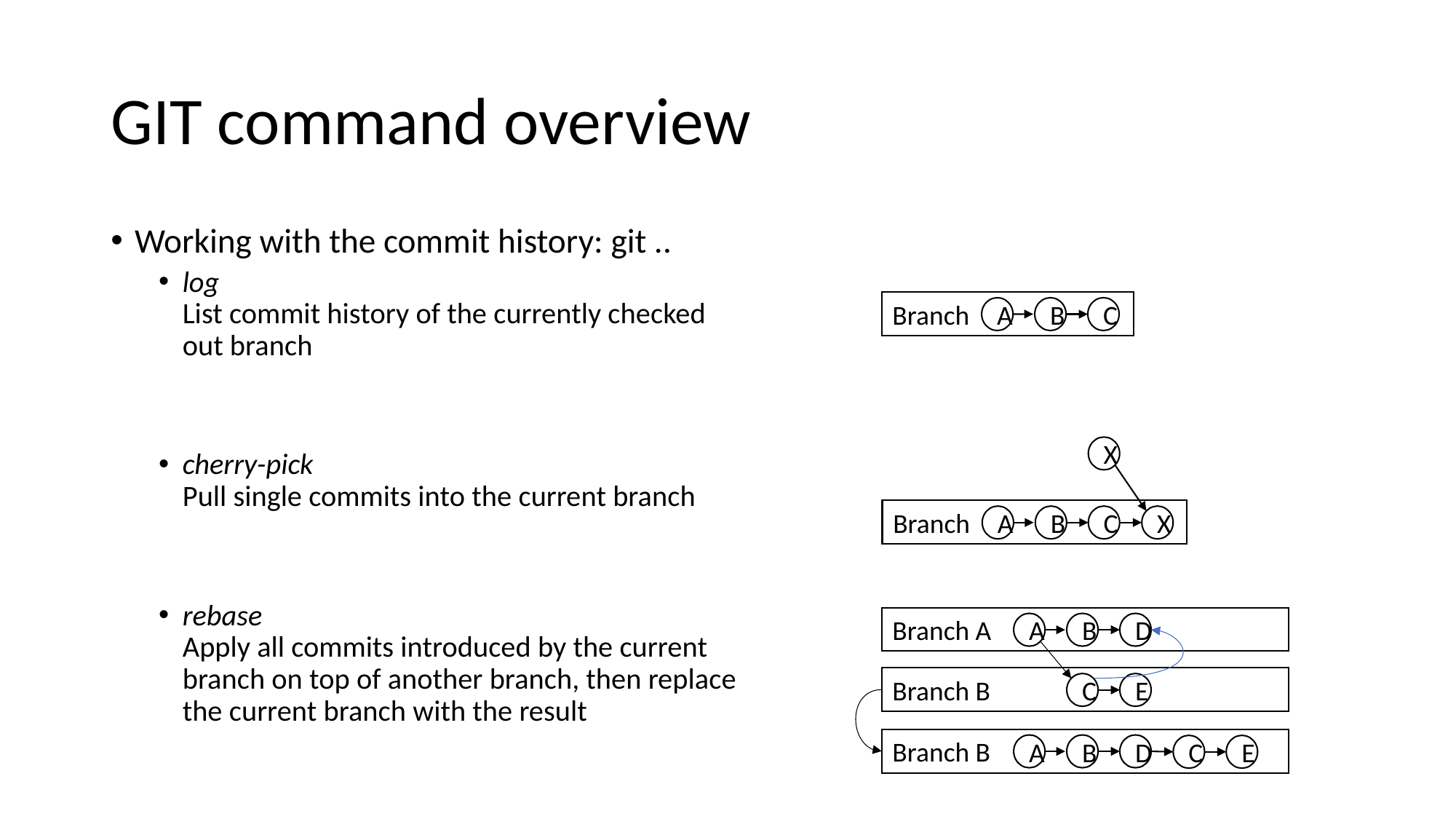

# GIT command overview
Working with the commit history: git ..
log
List commit history of the currently checked
out branch

cherry-pick
Pull single commits into the current branch

rebase
Apply all commits introduced by the current
branch on top of another branch, then replace
the current branch with the result

Branch
A
B
C
X
Branch
A
B
C
X
Branch A
A
B
D
Branch B
C
E
Branch B
A
B
D
C
E